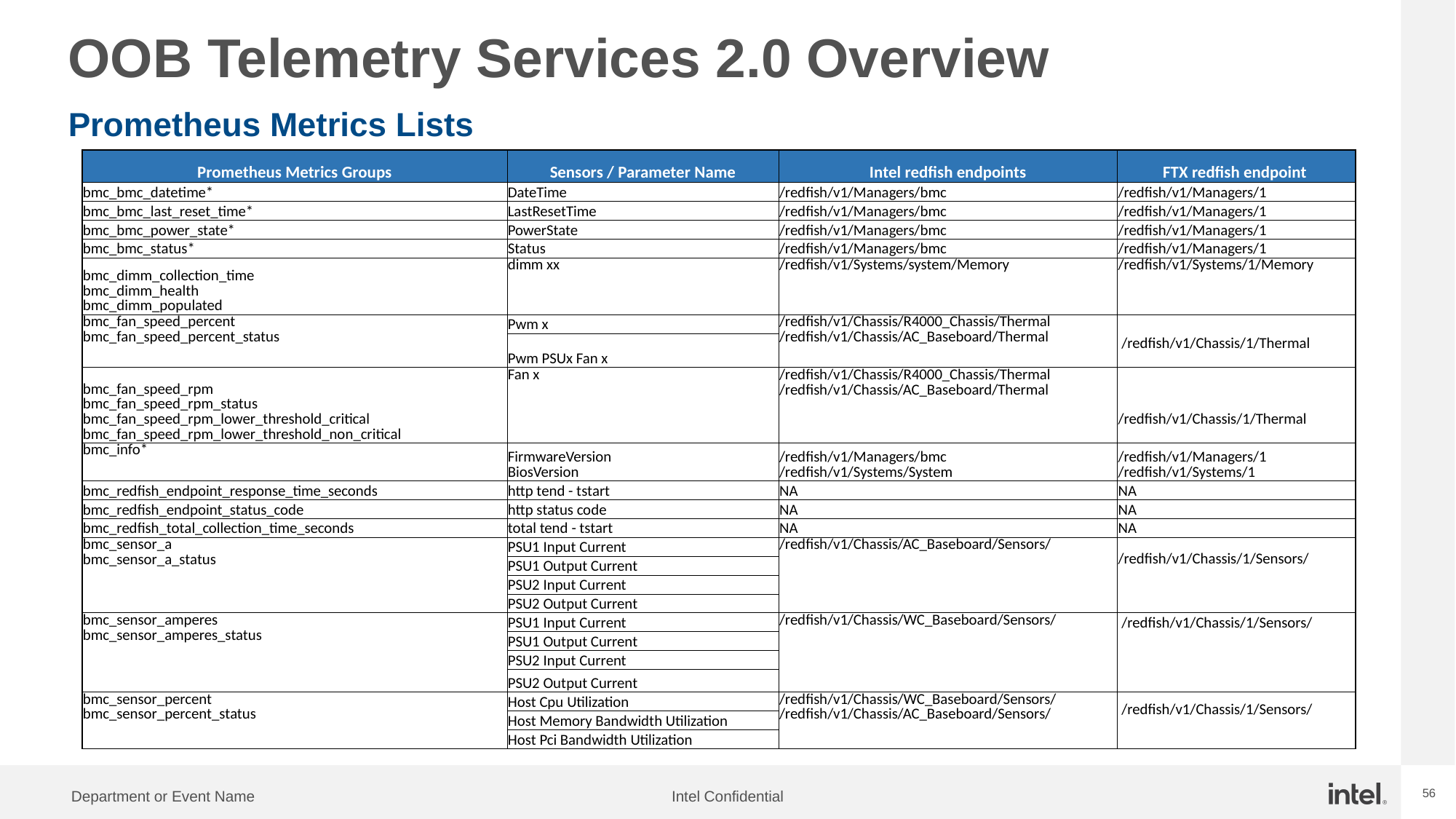

# OOB Telemetry Services 2.0 Overview
Prometheus Metrics Lists

| Prometheus Metrics Groups | Sensors / Parameter Name | Intel redfish endpoints | FTX redfish endpoint |
| --- | --- | --- | --- |
| bmc\_bmc\_datetime\* | DateTime | /redfish/v1/Managers/bmc | /redfish/v1/Managers/1 |
| bmc\_bmc\_last\_reset\_time\* | LastResetTime | /redfish/v1/Managers/bmc | /redfish/v1/Managers/1 |
| bmc\_bmc\_power\_state\* | PowerState | /redfish/v1/Managers/bmc | /redfish/v1/Managers/1 |
| bmc\_bmc\_status\* | Status | /redfish/v1/Managers/bmc | /redfish/v1/Managers/1 |
| bmc\_dimm\_collection\_time bmc\_dimm\_health bmc\_dimm\_populated | dimm xx | /redfish/v1/Systems/system/Memory | /redfish/v1/Systems/1/Memory |
| bmc\_fan\_speed\_percent bmc\_fan\_speed\_percent\_status | Pwm x | /redfish/v1/Chassis/R4000\_Chassis/Thermal /redfish/v1/Chassis/AC\_Baseboard/Thermal | /redfish/v1/Chassis/1/Thermal |
|  | Pwm PSUx Fan x |  |  |
| bmc\_fan\_speed\_rpm bmc\_fan\_speed\_rpm\_status bmc\_fan\_speed\_rpm\_lower\_threshold\_critical bmc\_fan\_speed\_rpm\_lower\_threshold\_non\_critical | Fan x | /redfish/v1/Chassis/R4000\_Chassis/Thermal /redfish/v1/Chassis/AC\_Baseboard/Thermal | /redfish/v1/Chassis/1/Thermal |
| bmc\_info\* | FirmwareVersion BiosVersion | /redfish/v1/Managers/bmc /redfish/v1/Systems/System | /redfish/v1/Managers/1 /redfish/v1/Systems/1 |
| bmc\_redfish\_endpoint\_response\_time\_seconds | http tend - tstart | NA | NA |
| bmc\_redfish\_endpoint\_status\_code | http status code | NA | NA |
| bmc\_redfish\_total\_collection\_time\_seconds | total tend - tstart | NA | NA |
| bmc\_sensor\_a bmc\_sensor\_a\_status | PSU1 Input Current | /redfish/v1/Chassis/AC\_Baseboard/Sensors/ | /redfish/v1/Chassis/1/Sensors/ |
|  | PSU1 Output Current |  |  |
|  | PSU2 Input Current |  |  |
|  | PSU2 Output Current |  |  |
| bmc\_sensor\_amperes bmc\_sensor\_amperes\_status | PSU1 Input Current | /redfish/v1/Chassis/WC\_Baseboard/Sensors/ | /redfish/v1/Chassis/1/Sensors/ |
|  | PSU1 Output Current |  |  |
|  | PSU2 Input Current |  |  |
|  | PSU2 Output Current |  |  |
| bmc\_sensor\_percent bmc\_sensor\_percent\_status | Host Cpu Utilization | /redfish/v1/Chassis/WC\_Baseboard/Sensors/ /redfish/v1/Chassis/AC\_Baseboard/Sensors/ | /redfish/v1/Chassis/1/Sensors/ |
|  | Host Memory Bandwidth Utilization |  |  |
|  | Host Pci Bandwidth Utilization |  |  |